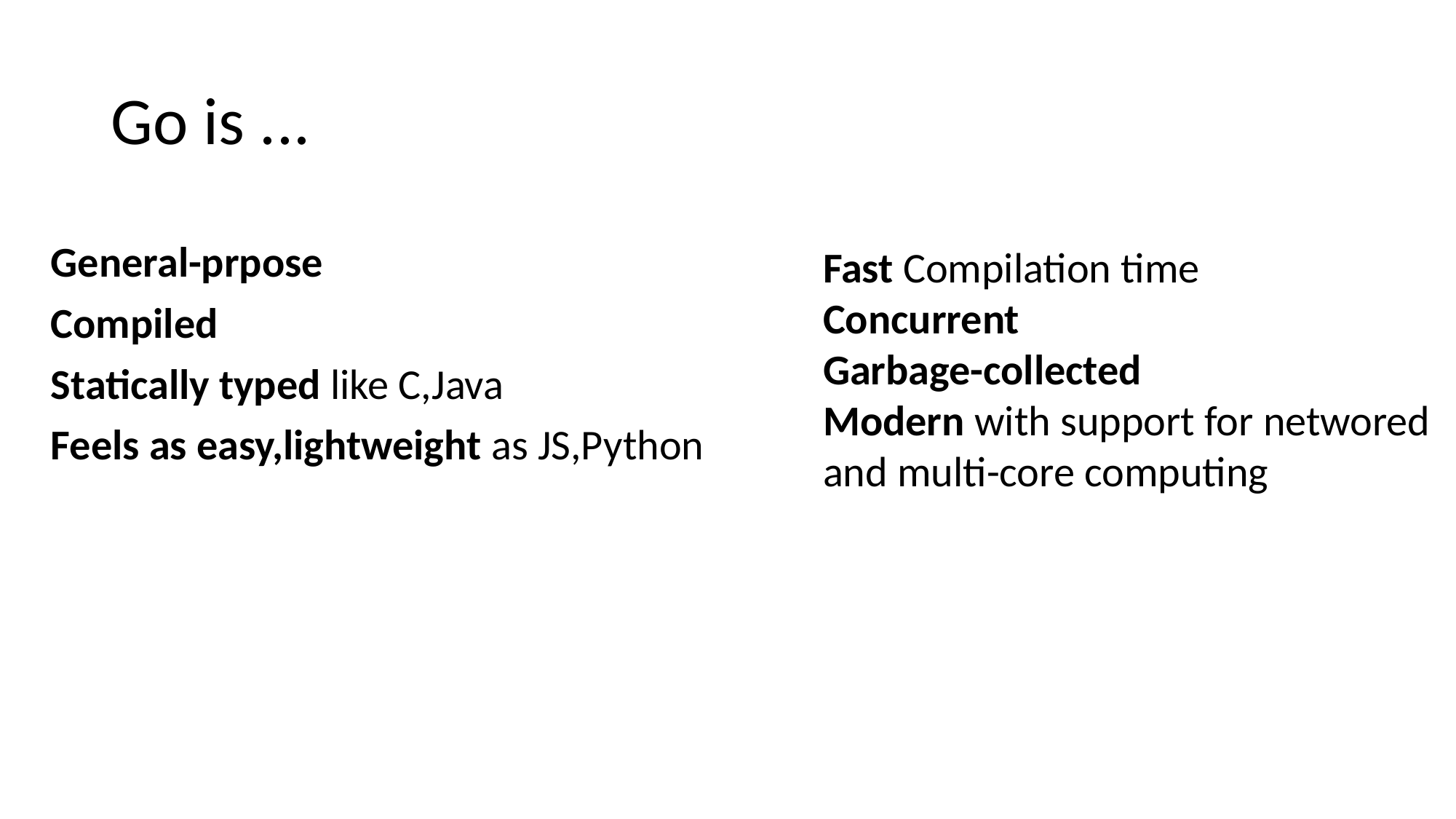

# Go is ...
General-prpose
Compiled
Statically typed like C,Java
Feels as easy,lightweight as JS,Python
Fast Compilation time
Concurrent
Garbage-collected
Modern with support for networed
and multi-core computing